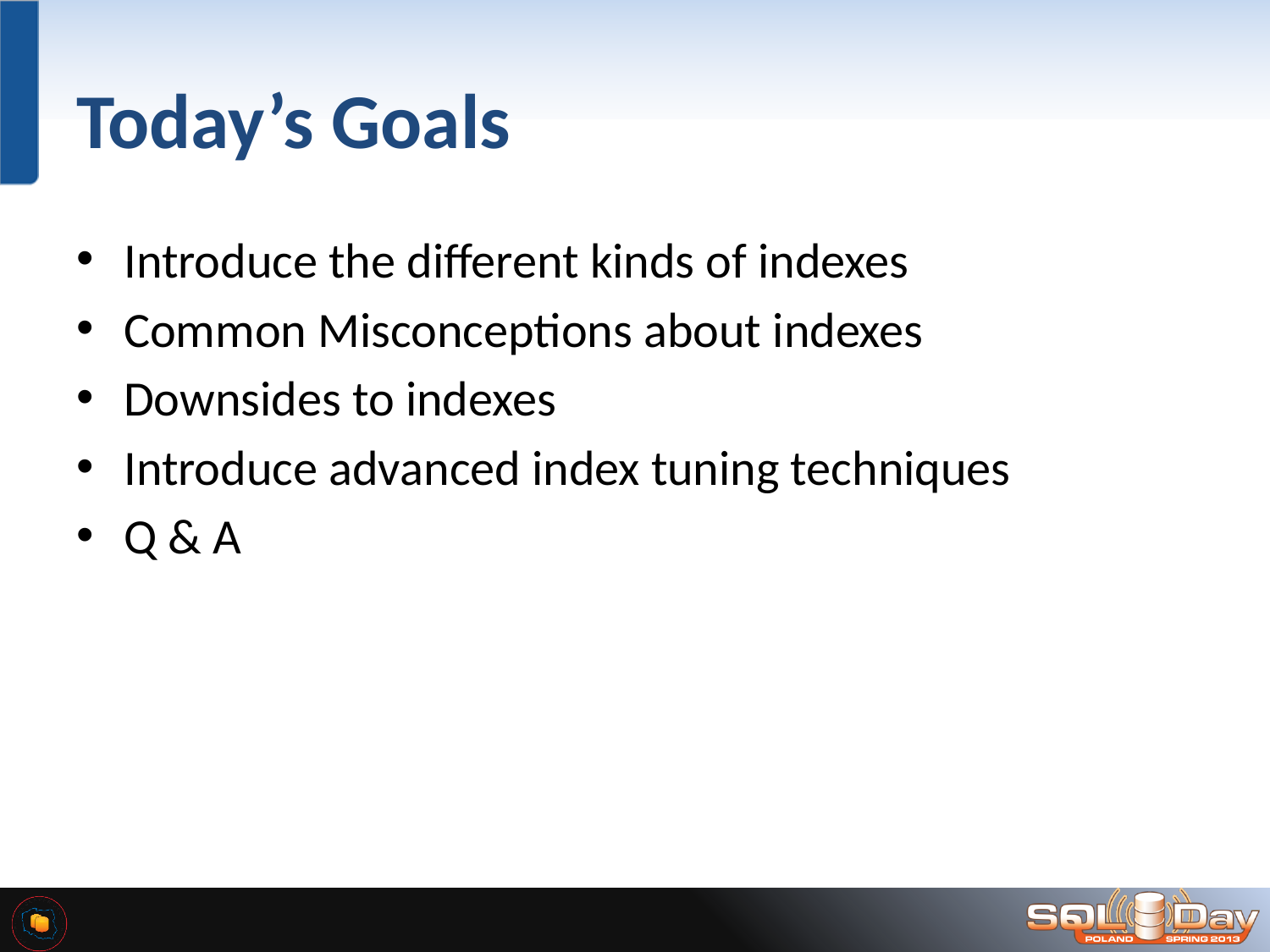

# Today’s Goals
Introduce the different kinds of indexes
Common Misconceptions about indexes
Downsides to indexes
Introduce advanced index tuning techniques
Q & A